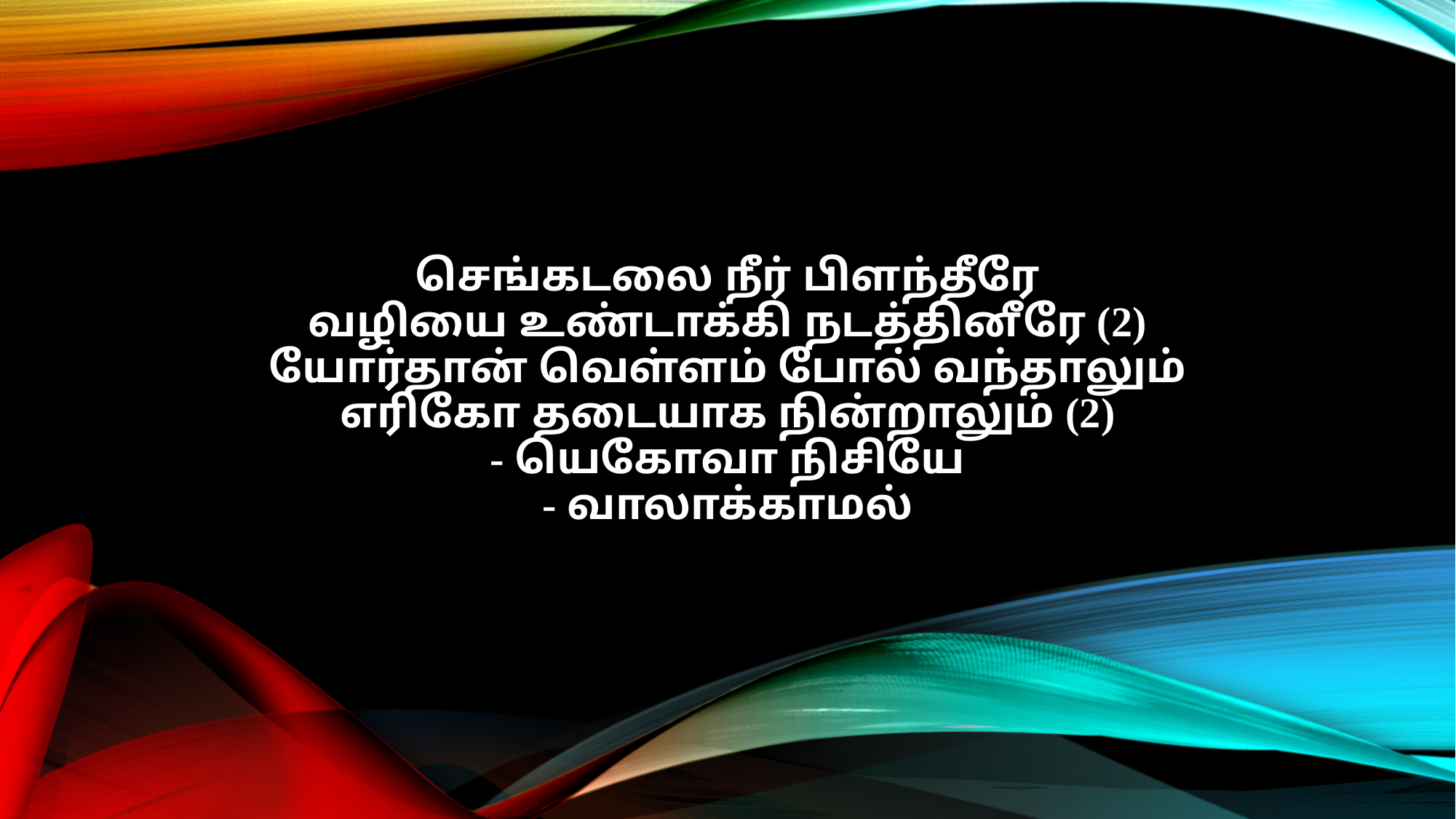

செங்கடலை நீர் பிளந்தீரே
வழியை உண்டாக்கி நடத்தினீரே (2)
யோர்தான் வெள்ளம் போல் வந்தாலும்
எரிகோ தடையாக நின்றாலும் (2)
- யெகோவா நிசியே
- வாலாக்காமல்